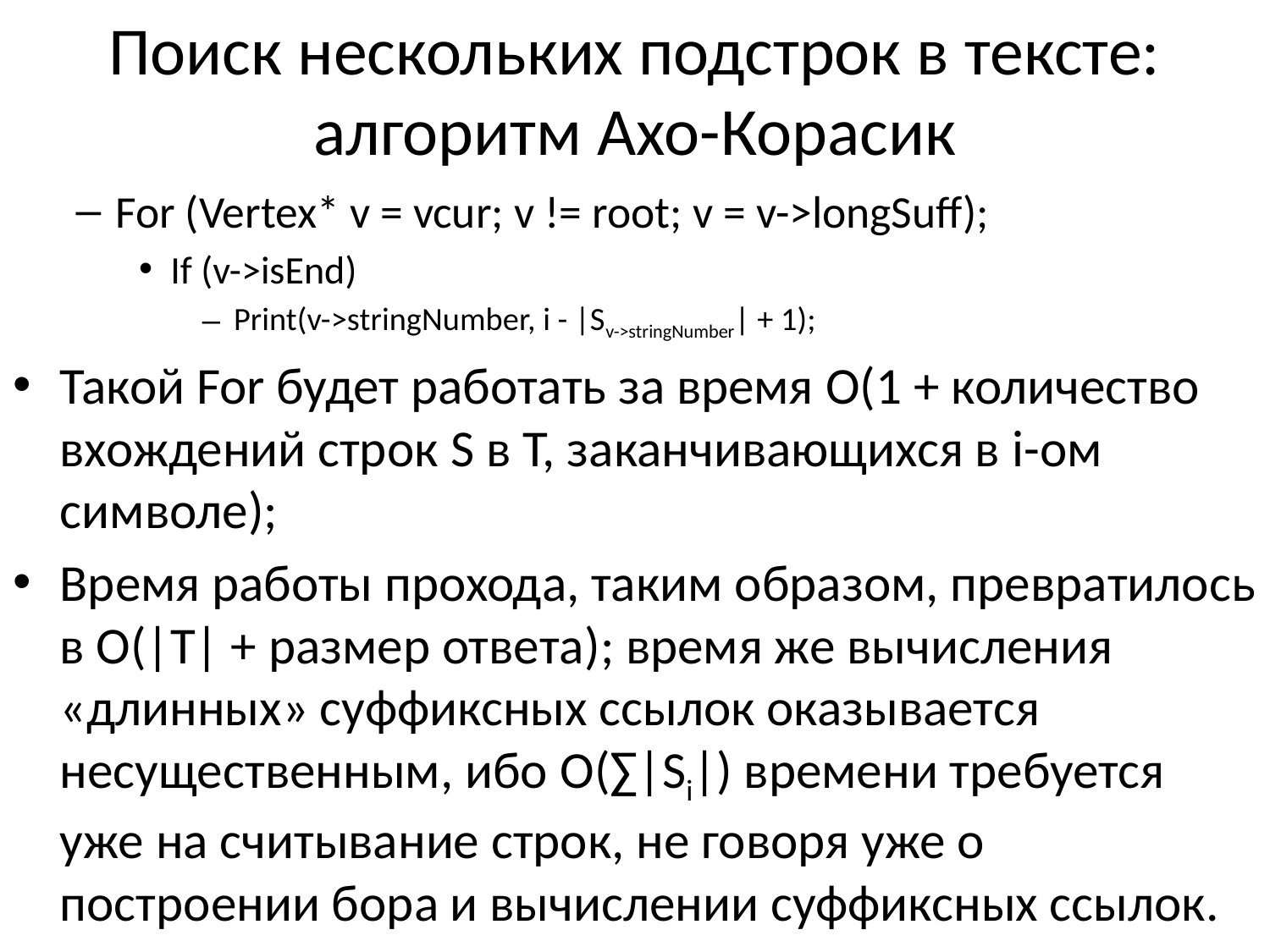

# Поиск нескольких подстрок в тексте: алгоритм Ахо-Корасик
For (Vertex* v = vcur; v != root; v = v->longSuff);
If (v->isEnd)
Print(v->stringNumber, i - |Sv->stringNumber| + 1);
Такой For будет работать за время O(1 + количество вхождений строк S в T, заканчивающихся в i-ом символе);
Время работы прохода, таким образом, превратилось в O(|T| + размер ответа); время же вычисления «длинных» суффиксных ссылок оказывается несущественным, ибо O(∑|Si|) времени требуется уже на считывание строк, не говоря уже о построении бора и вычислении суффиксных ссылок.